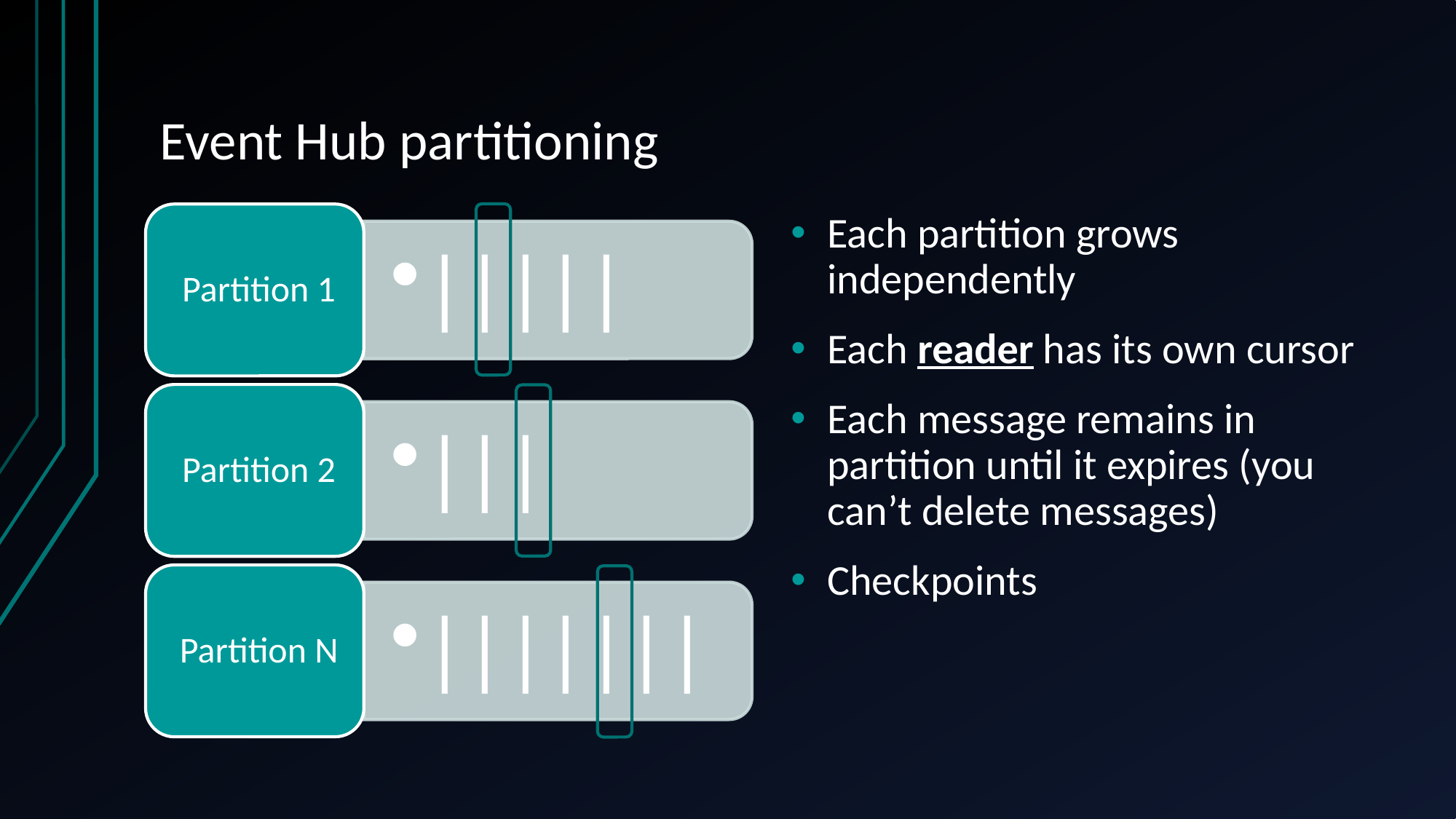

# Event Hub partitioning
|||||
Partition 1
|||
Partition 2
|||||||
Partition N

Each partition grows independently
Each reader has its own cursor
Each message remains in partition until it expires (you can’t delete messages)
Checkpoints